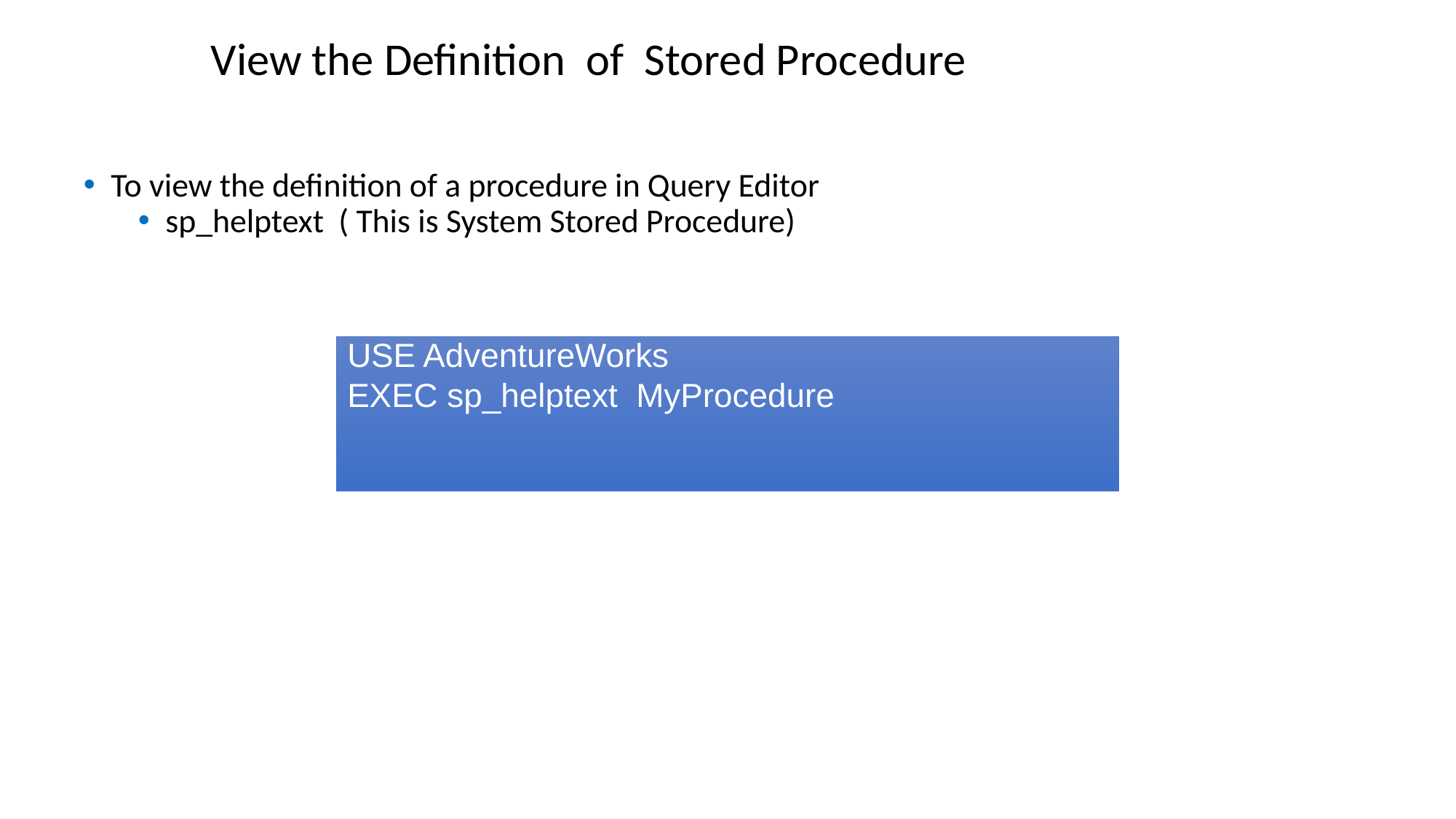

View the Definition  of  Stored Procedure
To view the definition of a procedure in Query Editor
sp_helptext  ( This is System Stored Procedure)

USE AdventureWorks
EXEC sp_helptext  MyProcedure